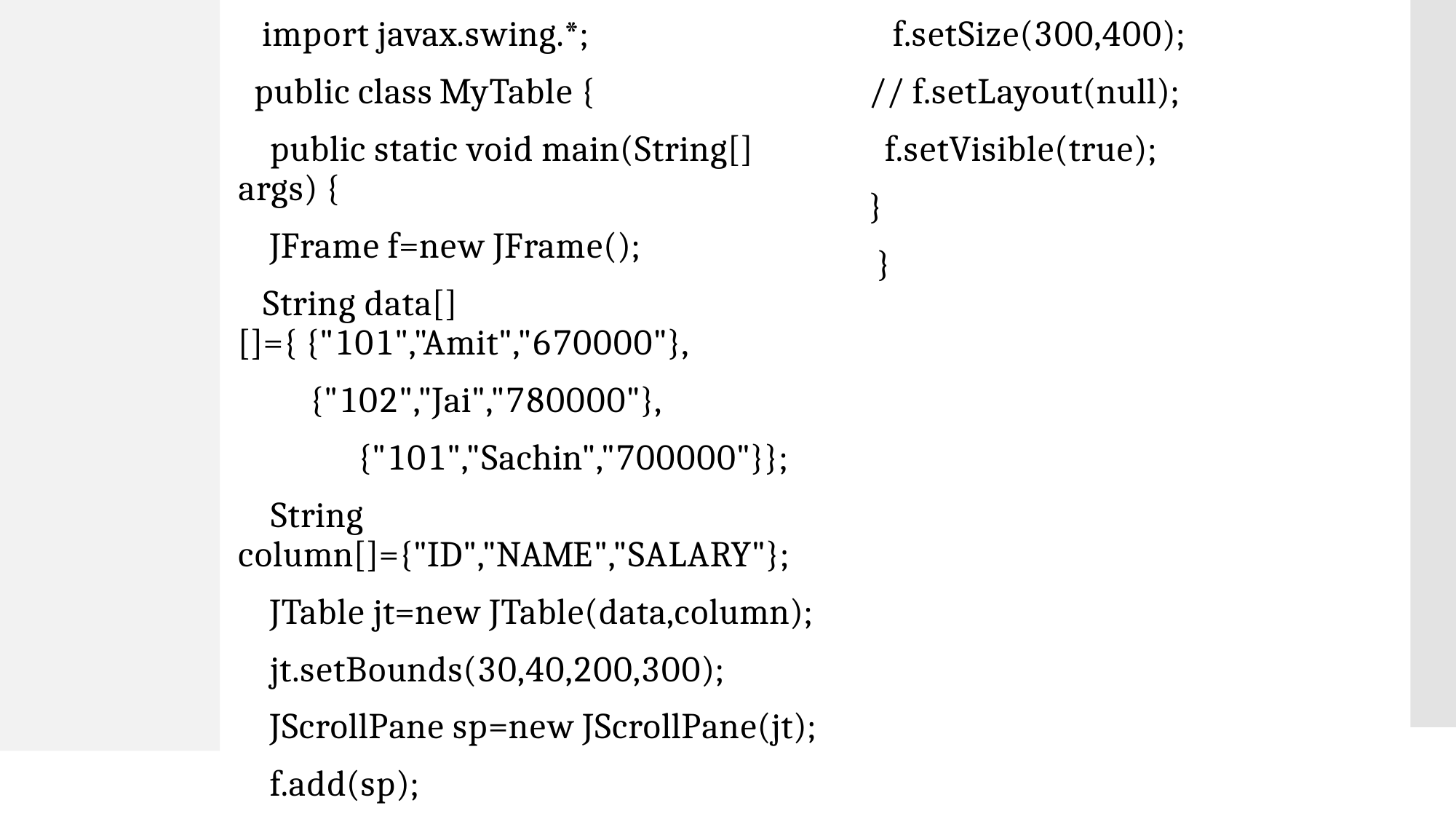

import javax.swing.*;
  public class MyTable {
    public static void main(String[] args) {
    JFrame f=new JFrame();
   String data[][]={ {"101","Amit","670000"},
         {"102","Jai","780000"},
               {"101","Sachin","700000"}};
    String column[]={"ID","NAME","SALARY"};
    JTable jt=new JTable(data,column);
    jt.setBounds(30,40,200,300);
    JScrollPane sp=new JScrollPane(jt);
    f.add(sp);
     f.setSize(300,400);
  // f.setLayout(null);
    f.setVisible(true);
  }
   }